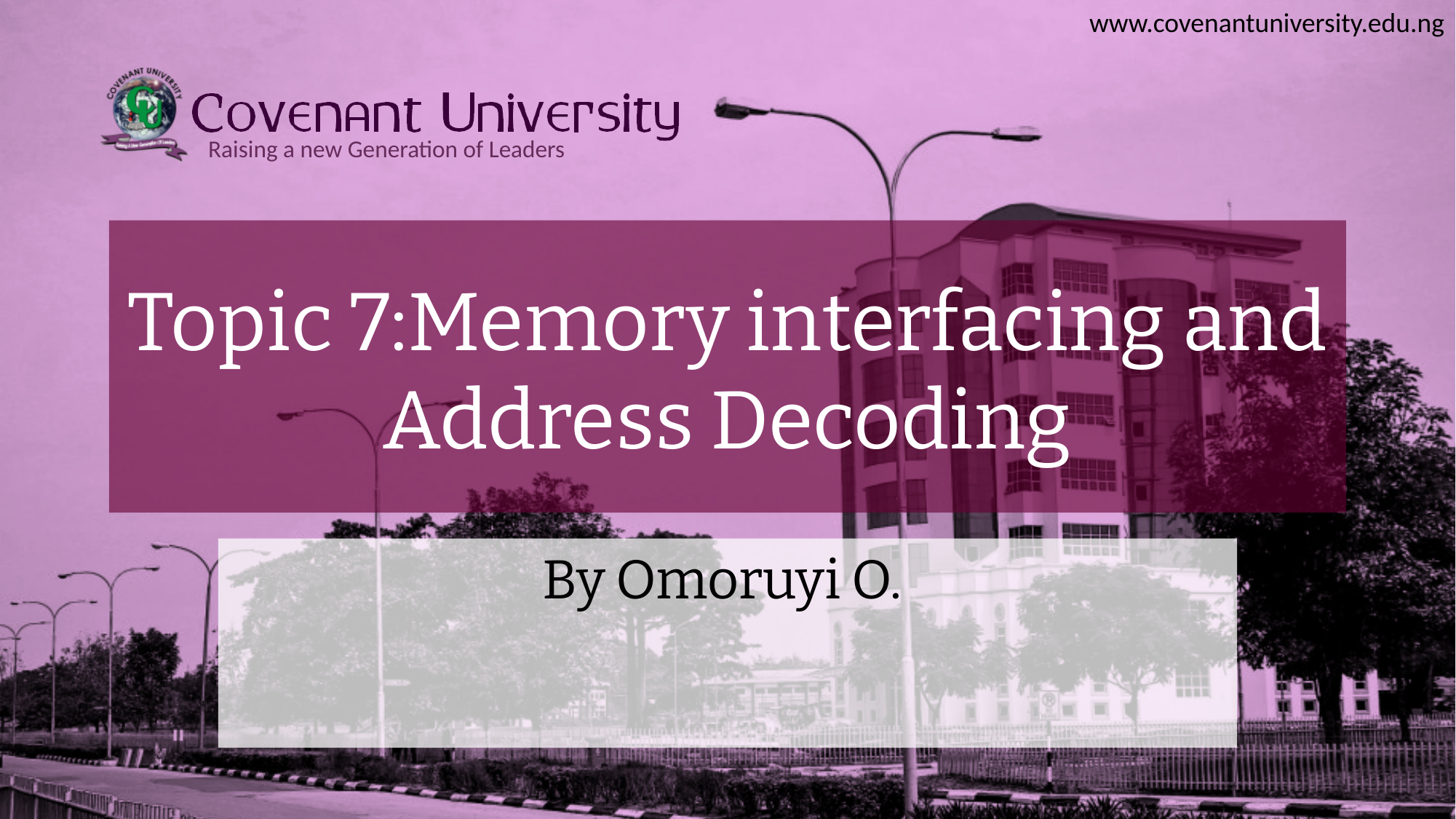

# Topic 7:Memory interfacing and Address Decoding
By Omoruyi O.